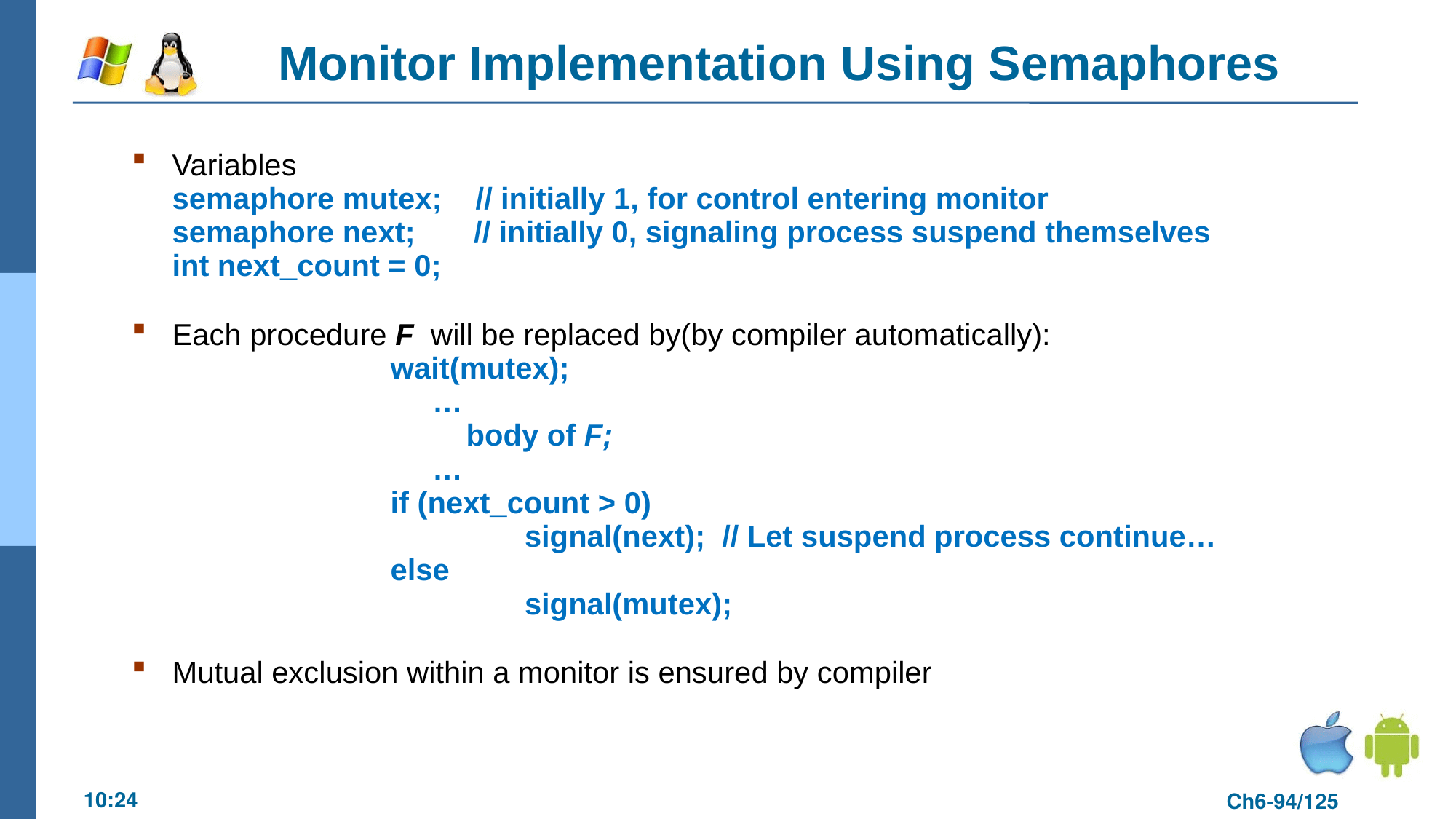

# Monitor Implementation Using Semaphores
Variables
	semaphore mutex;    // initially 1, for control entering monitor
	semaphore next;       // initially 0, signaling process suspend themselves
	int next_count = 0;
Each procedure F  will be replaced by(by compiler automatically):
			wait(mutex);
			     …
                                        body of F;
			     …
			if (next_count > 0)
				   signal(next);  // Let suspend process continue…
			else
				   signal(mutex);
Mutual exclusion within a monitor is ensured by compiler